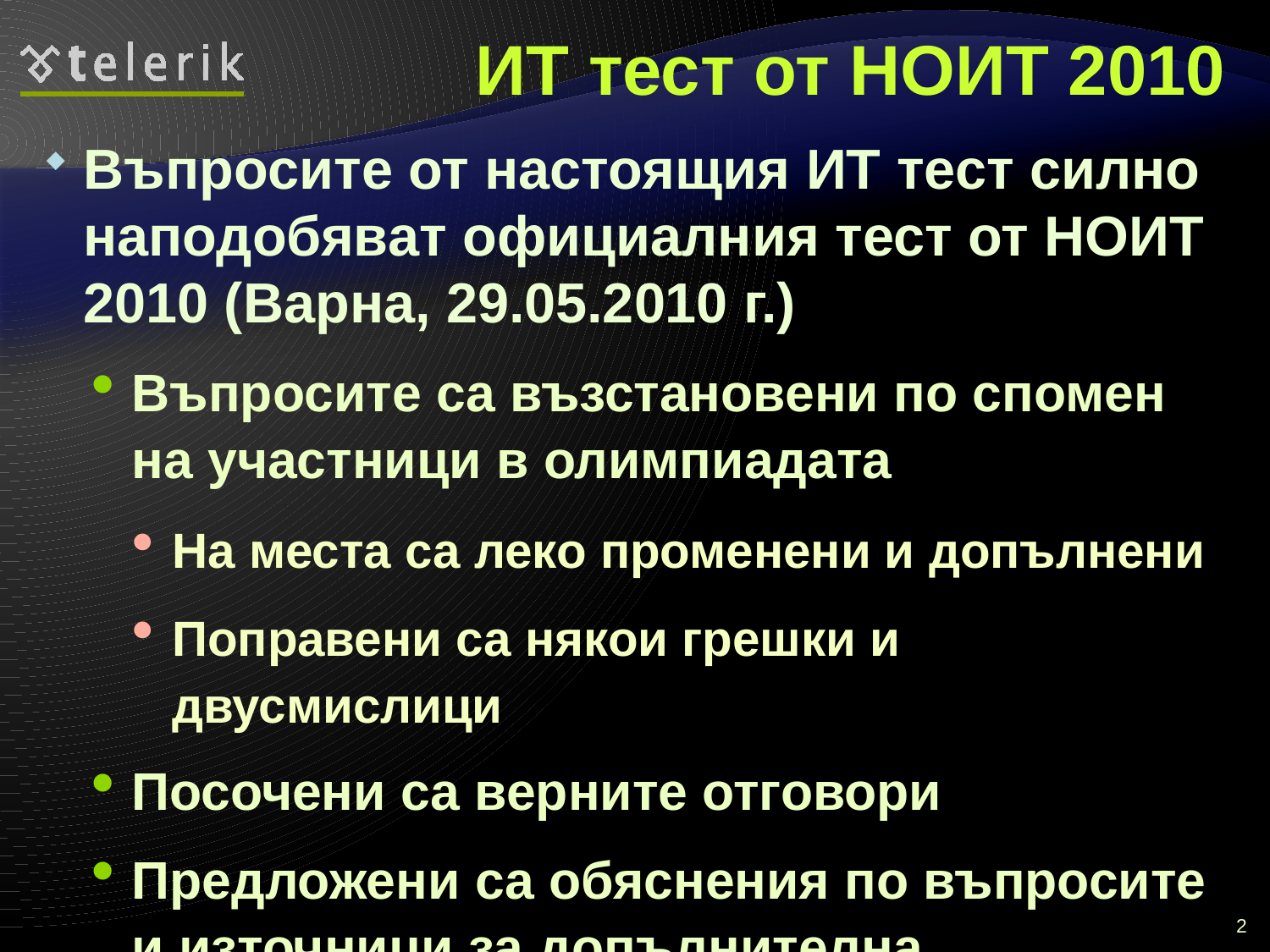

# ИТ тест от НОИТ 2010
Въпросите от настоящия ИТ тест силно наподобяват официалния тест от НОИТ 2010 (Варна, 29.05.2010 г.)
Въпросите са възстановени по спомен на участници в олимпиадата
На места са леко променени и допълнени
Поправени са някои грешки и двусмислици
Посочени са верните отговори
Предложени са обяснения по въпросите и източници за допълнителна информация
2